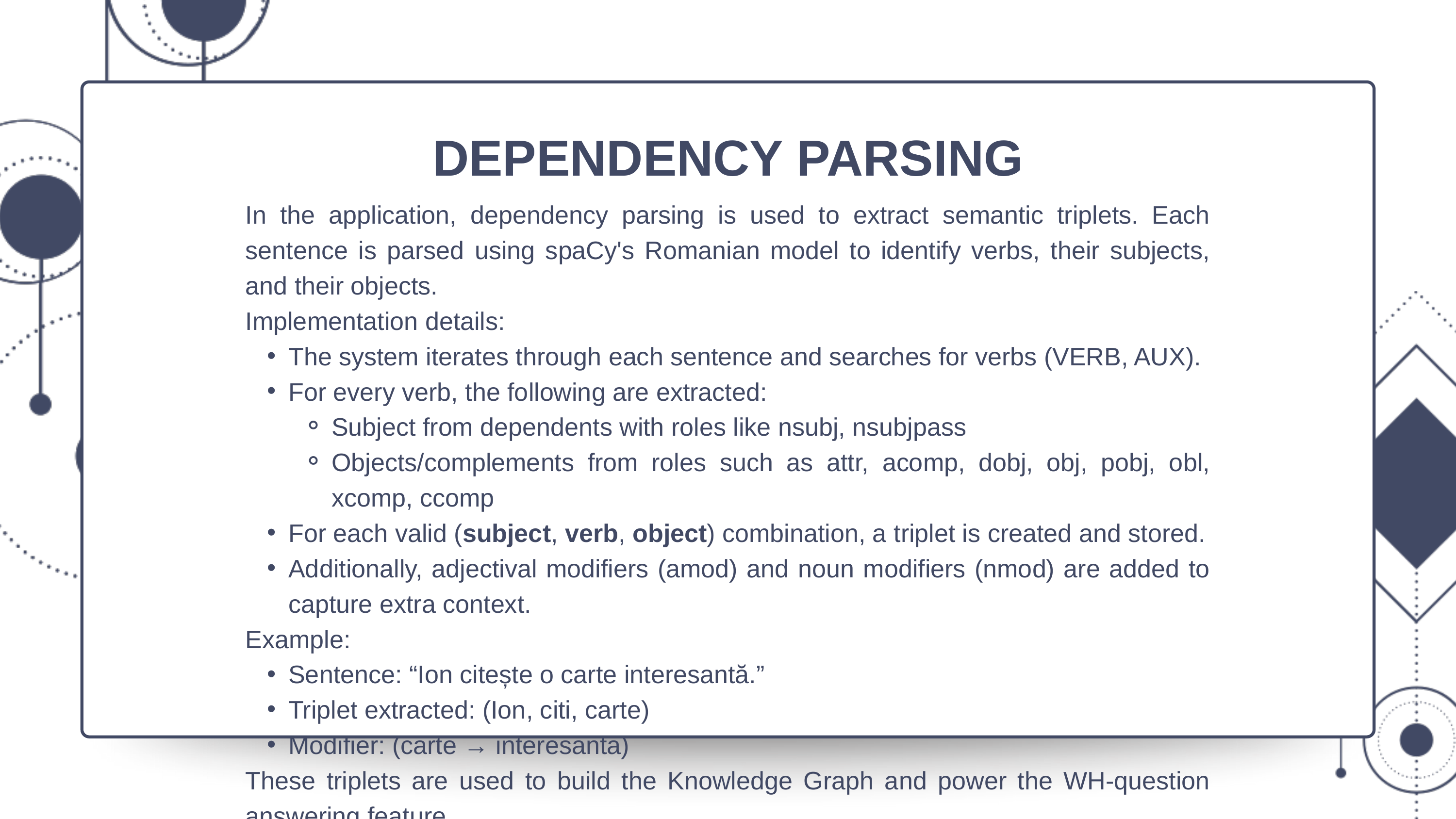

DEPENDENCY PARSING
In the application, dependency parsing is used to extract semantic triplets. Each sentence is parsed using spaCy's Romanian model to identify verbs, their subjects, and their objects.
Implementation details:
The system iterates through each sentence and searches for verbs (VERB, AUX).
For every verb, the following are extracted:
Subject from dependents with roles like nsubj, nsubjpass
Objects/complements from roles such as attr, acomp, dobj, obj, pobj, obl, xcomp, ccomp
For each valid (subject, verb, object) combination, a triplet is created and stored.
Additionally, adjectival modifiers (amod) and noun modifiers (nmod) are added to capture extra context.
Example:
Sentence: “Ion citește o carte interesantă.”
Triplet extracted: (Ion, citi, carte)
Modifier: (carte → interesanta)
These triplets are used to build the Knowledge Graph and power the WH-question answering feature.